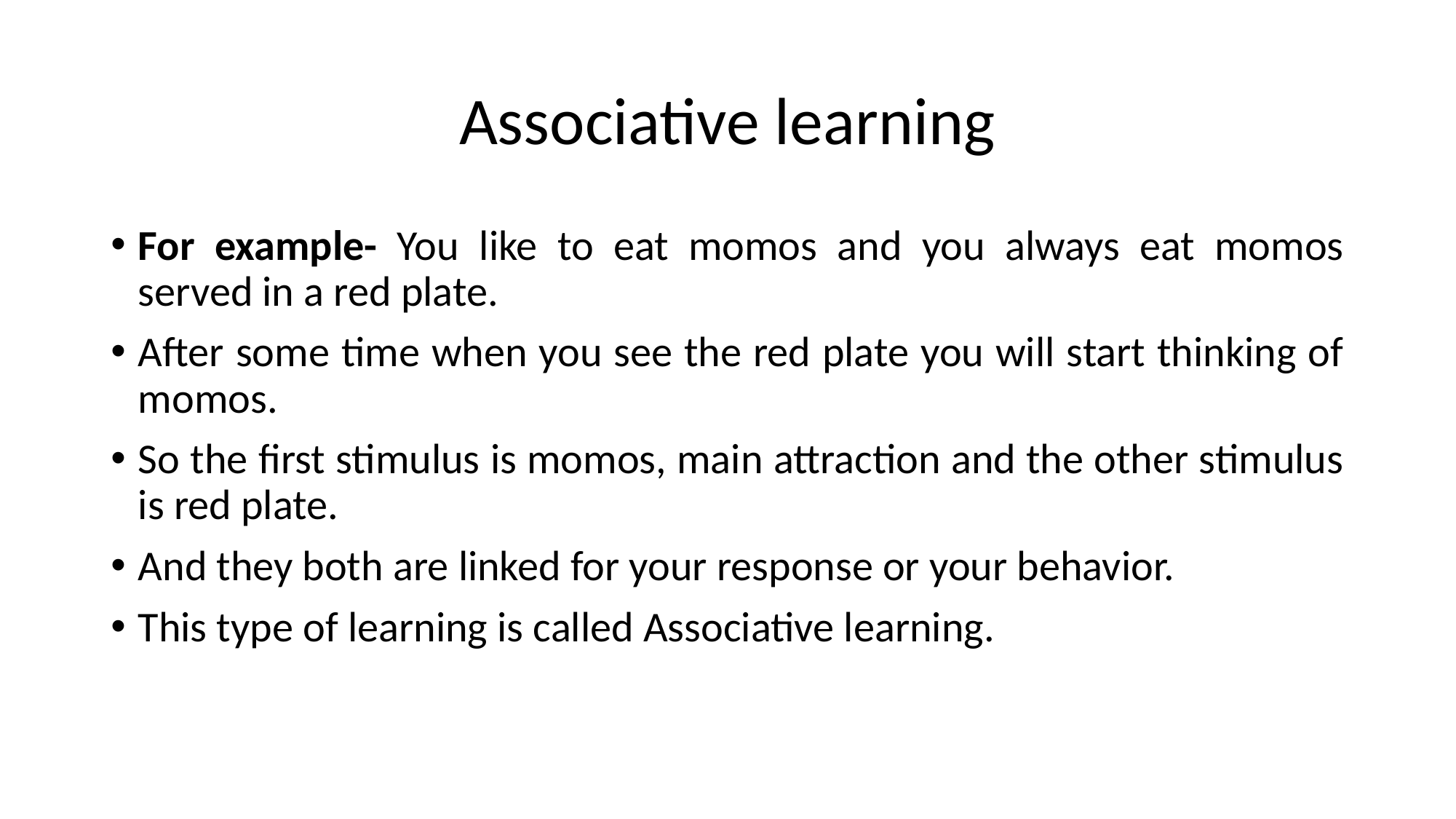

# Associative learning
For example- You like to eat momos and you always eat momos served in a red plate.
After some time when you see the red plate you will start thinking of momos.
So the first stimulus is momos, main attraction and the other stimulus is red plate.
And they both are linked for your response or your behavior.
This type of learning is called Associative learning.